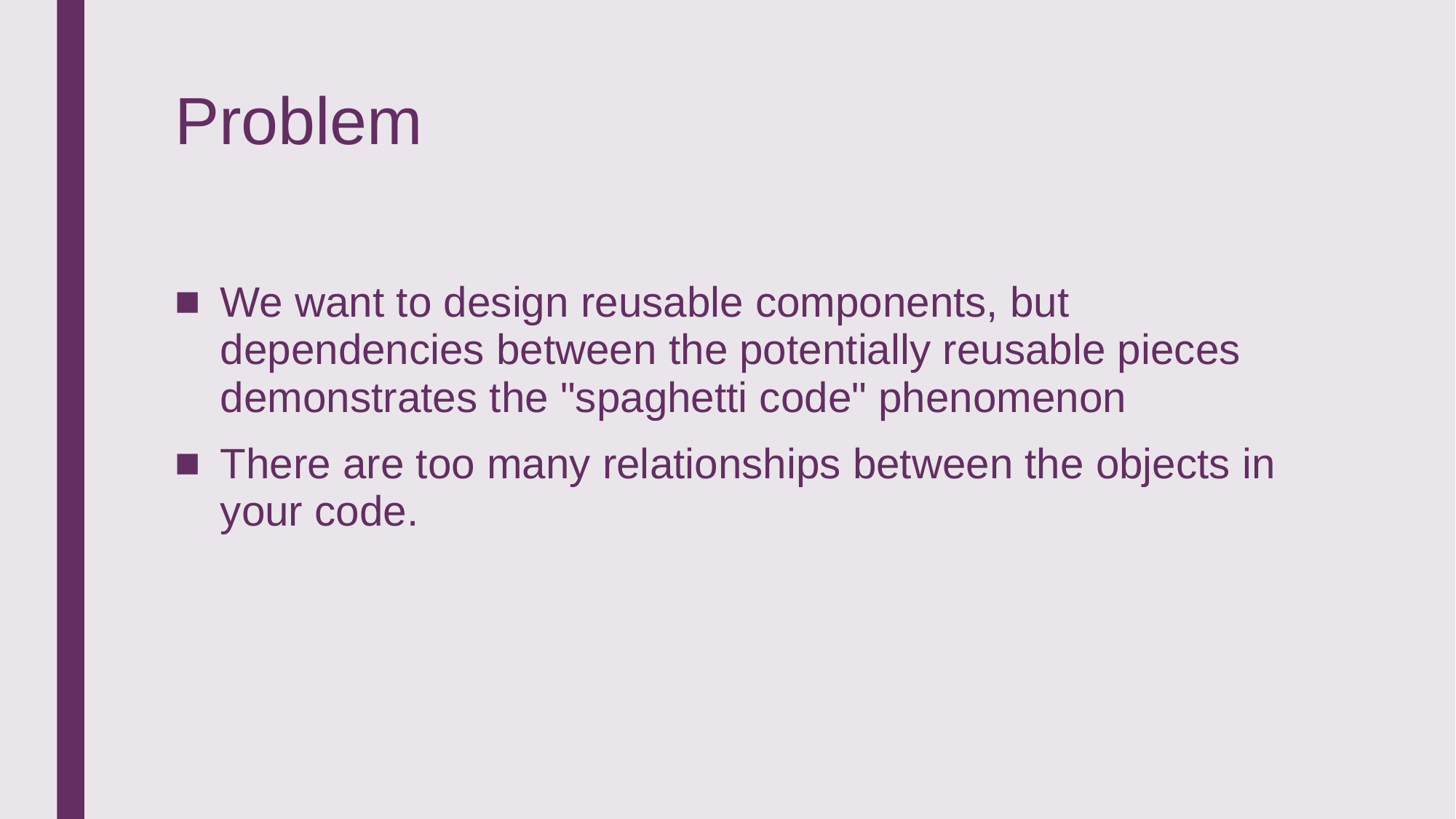

# Problem
We want to design reusable components, but dependencies between the potentially reusable pieces demonstrates the "spaghetti code" phenomenon
There are too many relationships between the objects in your code.